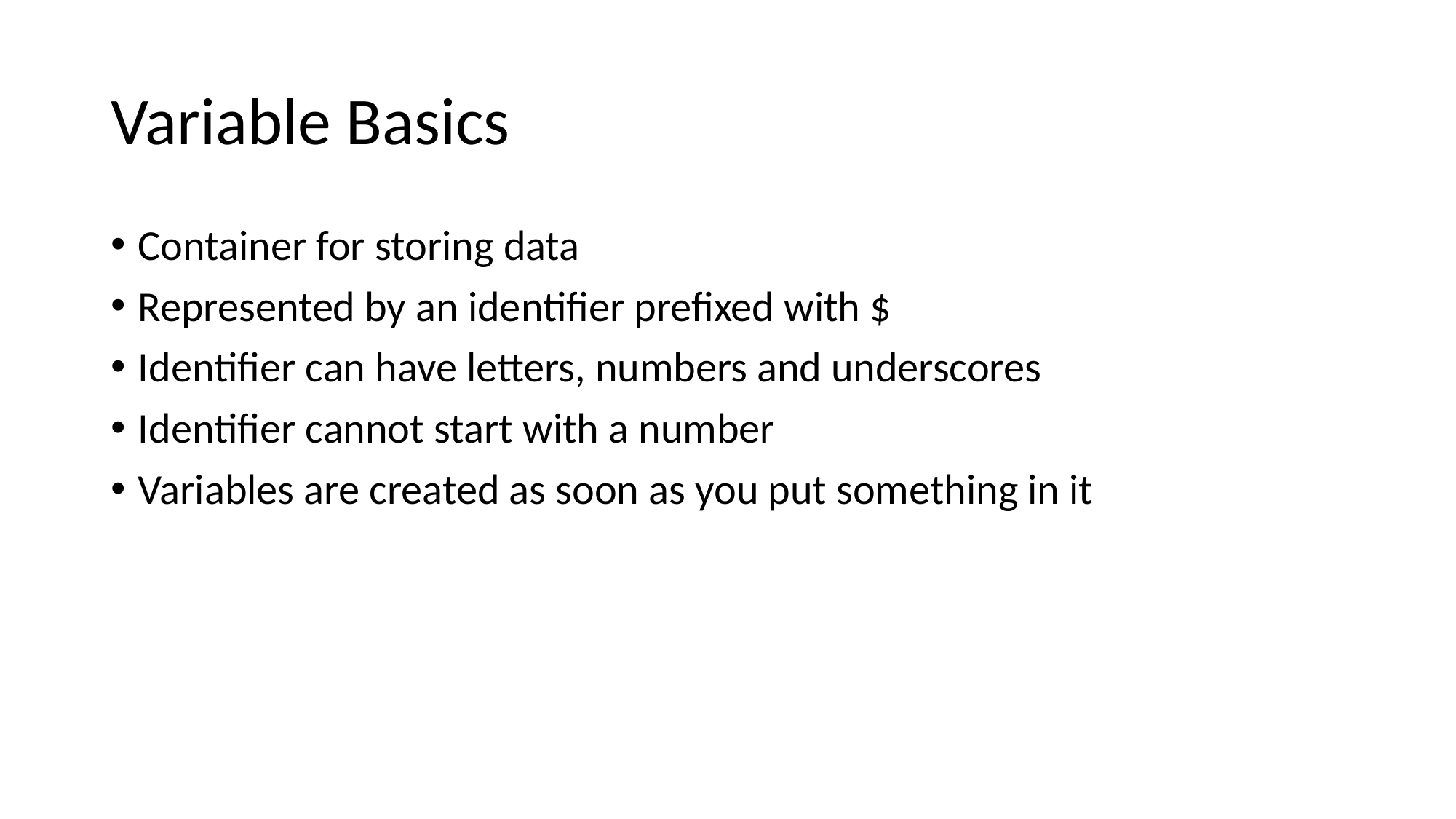

# Variable Basics
Container for storing data
Represented by an identifier prefixed with $
Identifier can have letters, numbers and underscores
Identifier cannot start with a number
Variables are created as soon as you put something in it